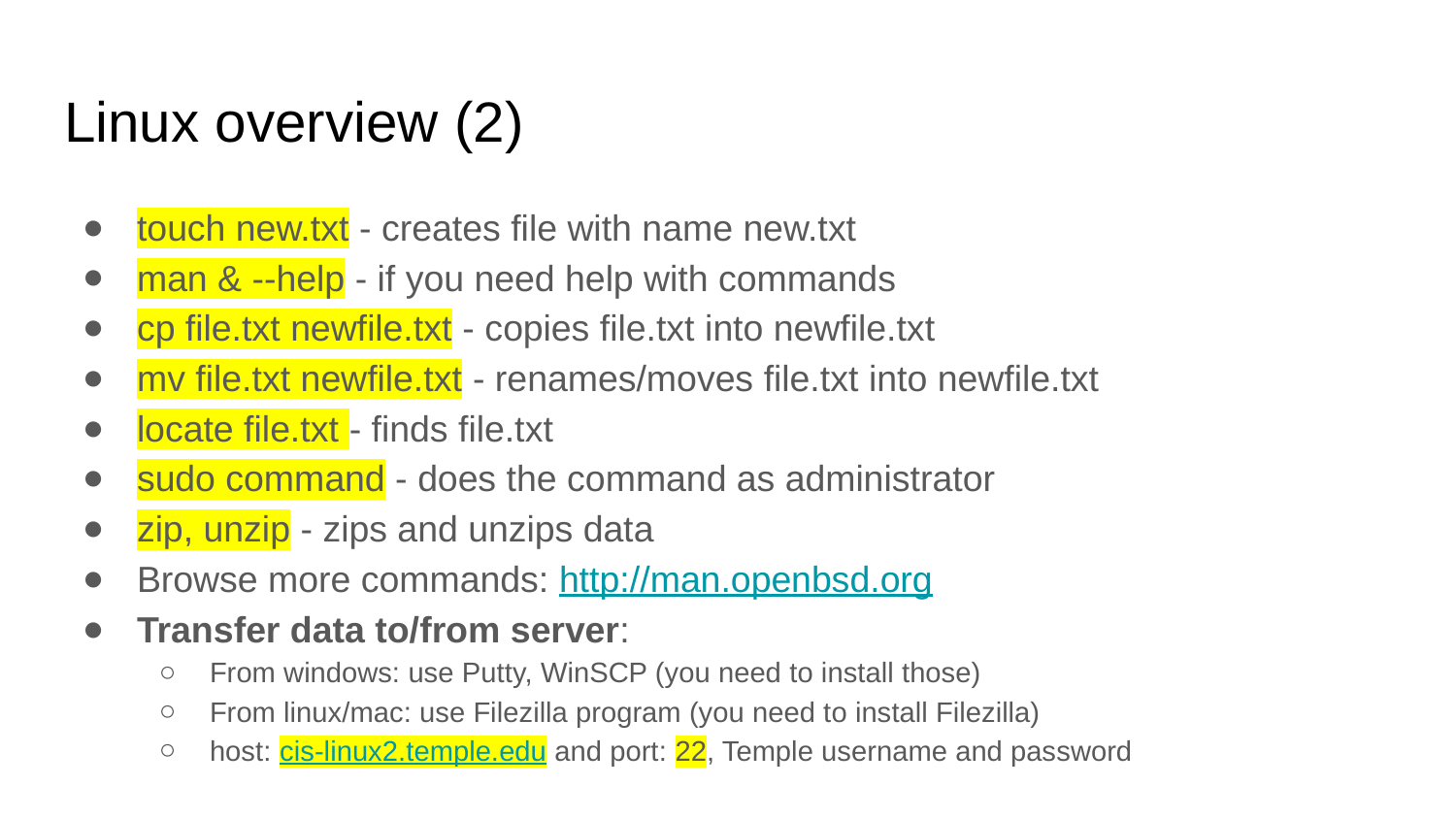

# Linux overview (2)

touch new.txt - creates file with name new.txt
man & --help - if you need help with commands
cp file.txt newfile.txt - copies file.txt into newfile.txt
mv file.txt newfile.txt - renames/moves file.txt into newfile.txt
locate file.txt - finds file.txt
sudo command - does the command as administrator
zip, unzip - zips and unzips data
Browse more commands: http://man.openbsd.org
Transfer data to/from server:
From windows: use Putty, WinSCP (you need to install those)
From linux/mac: use Filezilla program (you need to install Filezilla)
host: cis-linux2.temple.edu and port: 22, Temple username and password